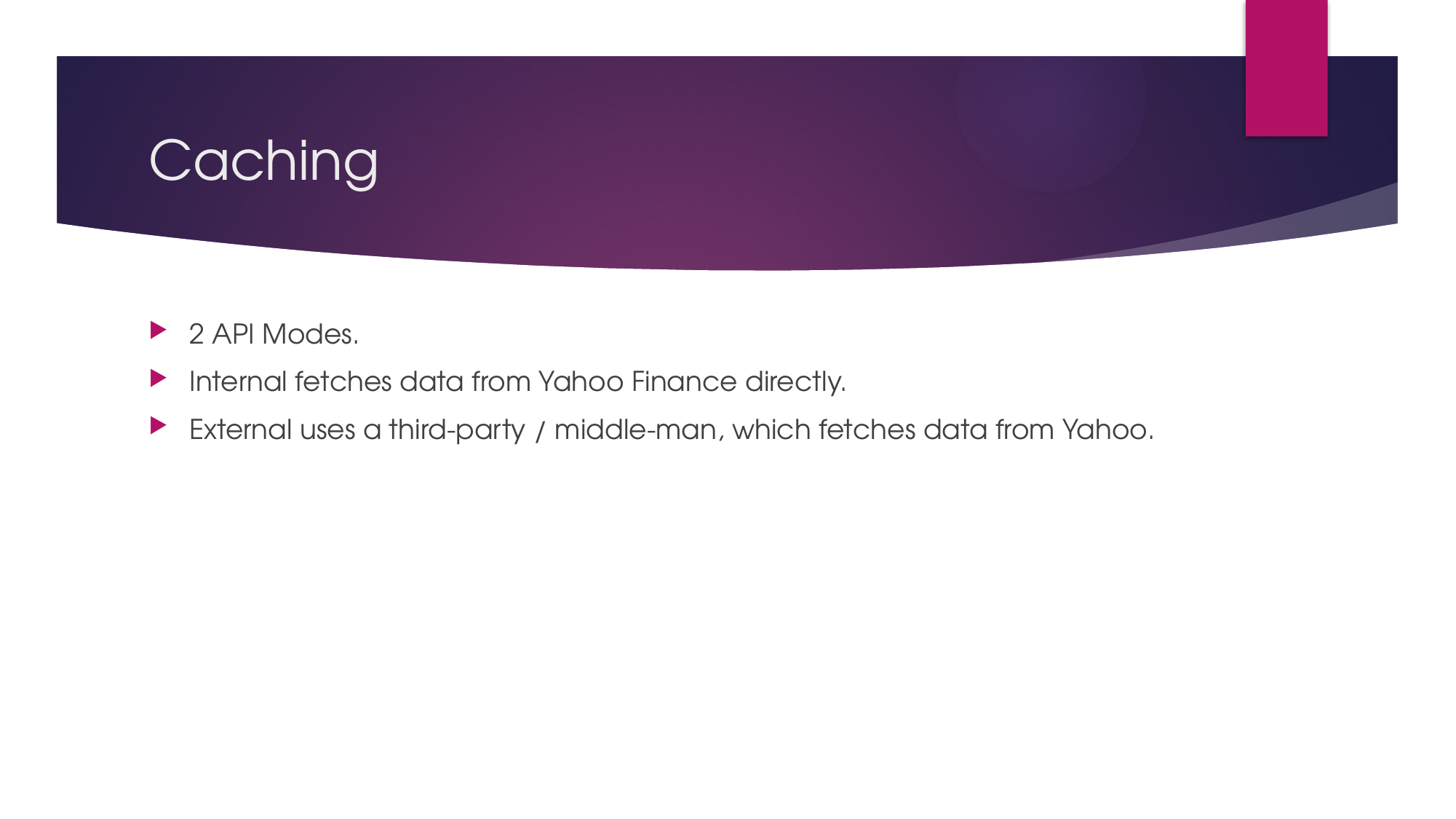

# Caching
2 API Modes.
Internal fetches data from Yahoo Finance directly.
External uses a third-party / middle-man, which fetches data from Yahoo.